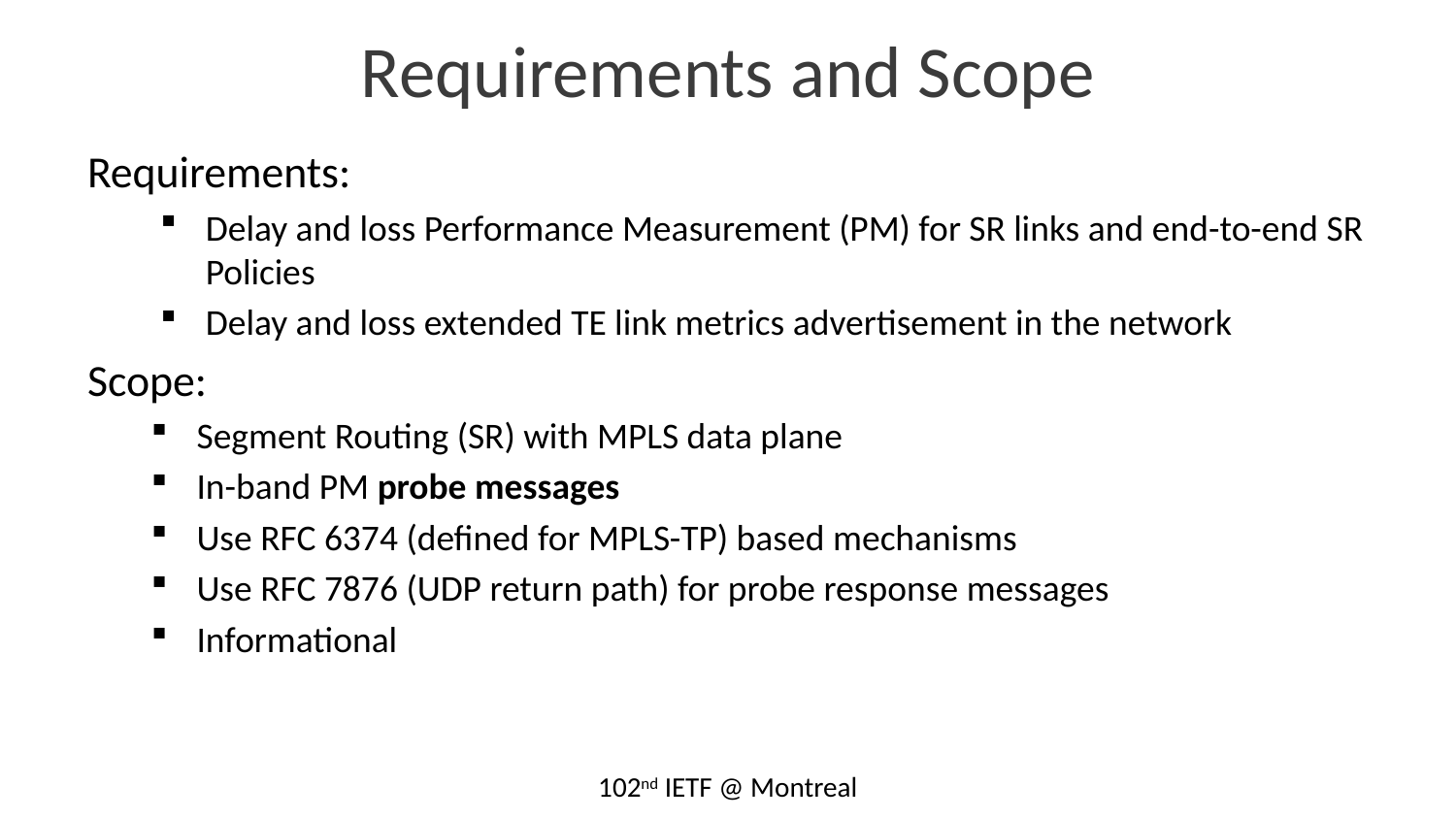

# Requirements and Scope
Requirements:
Delay and loss Performance Measurement (PM) for SR links and end-to-end SR Policies
Delay and loss extended TE link metrics advertisement in the network
Scope:
Segment Routing (SR) with MPLS data plane
In-band PM probe messages
Use RFC 6374 (defined for MPLS-TP) based mechanisms
Use RFC 7876 (UDP return path) for probe response messages
Informational
102nd IETF @ Montreal